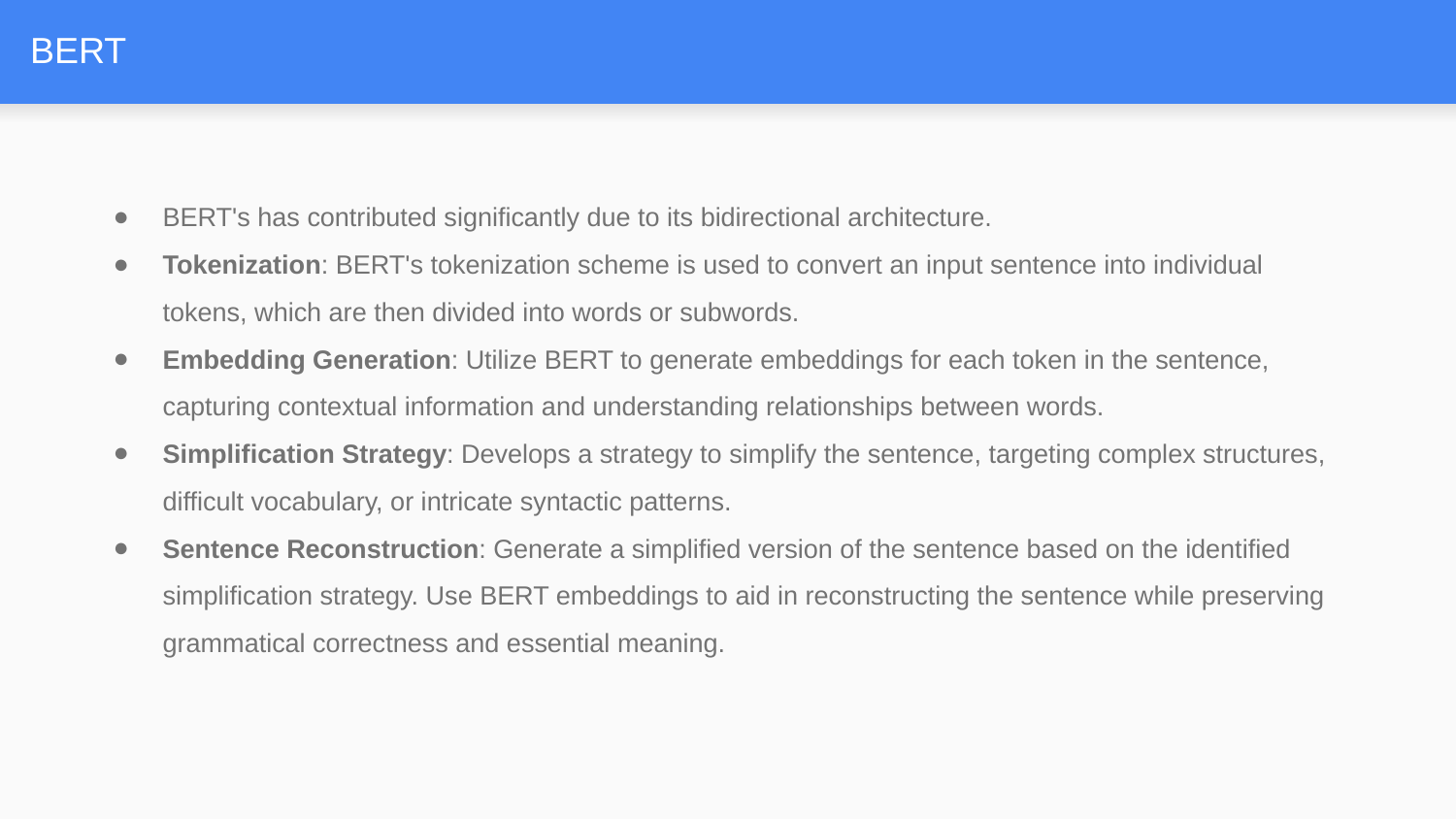

# BERT
BERT's has contributed significantly due to its bidirectional architecture.
Tokenization: BERT's tokenization scheme is used to convert an input sentence into individual tokens, which are then divided into words or subwords.
Embedding Generation: Utilize BERT to generate embeddings for each token in the sentence, capturing contextual information and understanding relationships between words.
Simplification Strategy: Develops a strategy to simplify the sentence, targeting complex structures, difficult vocabulary, or intricate syntactic patterns.
Sentence Reconstruction: Generate a simplified version of the sentence based on the identified simplification strategy. Use BERT embeddings to aid in reconstructing the sentence while preserving grammatical correctness and essential meaning.